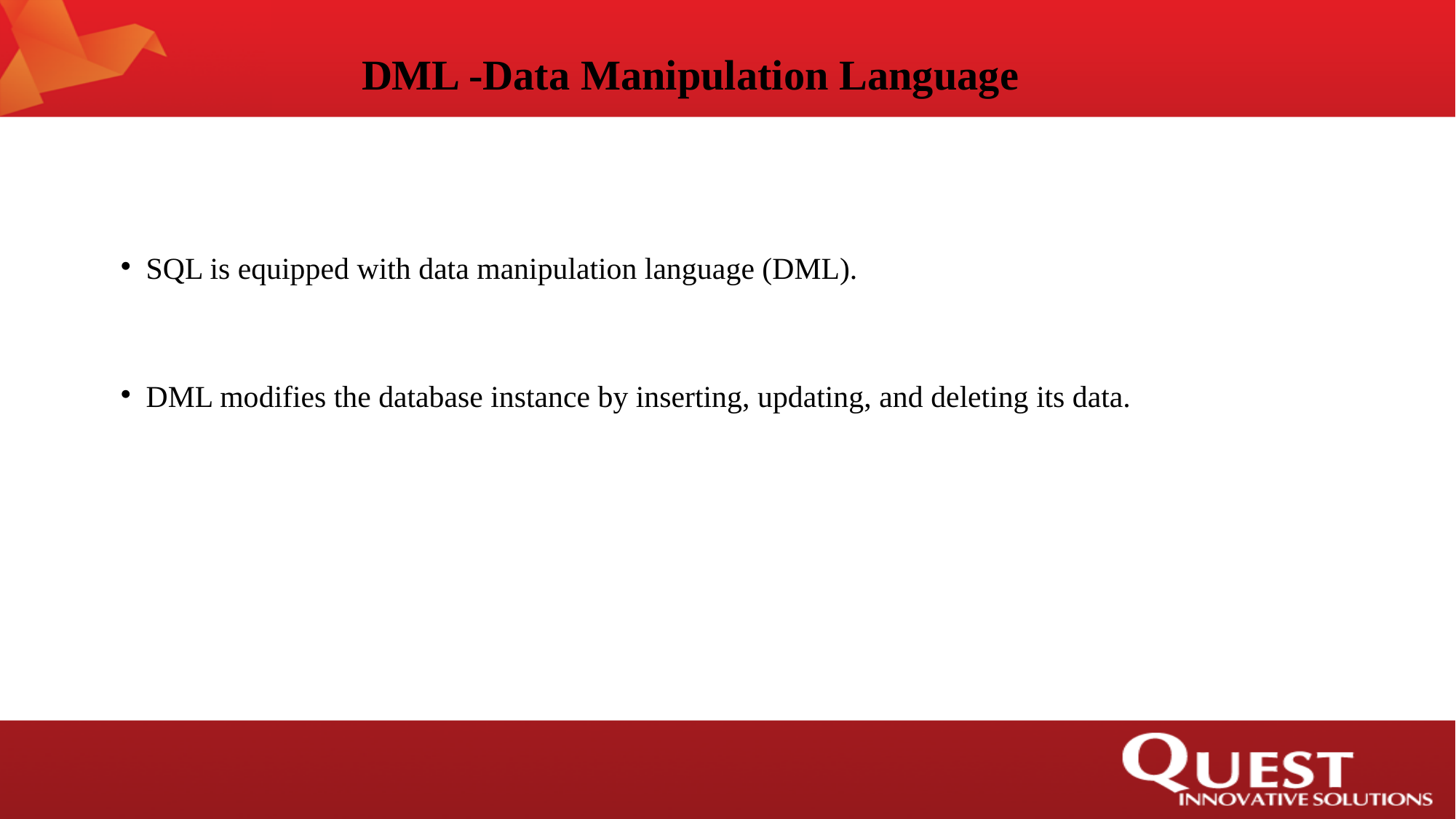

DML -Data Manipulation Language

SQL is equipped with data manipulation language (DML).

DML modifies the database instance by inserting, updating, and deleting its data.